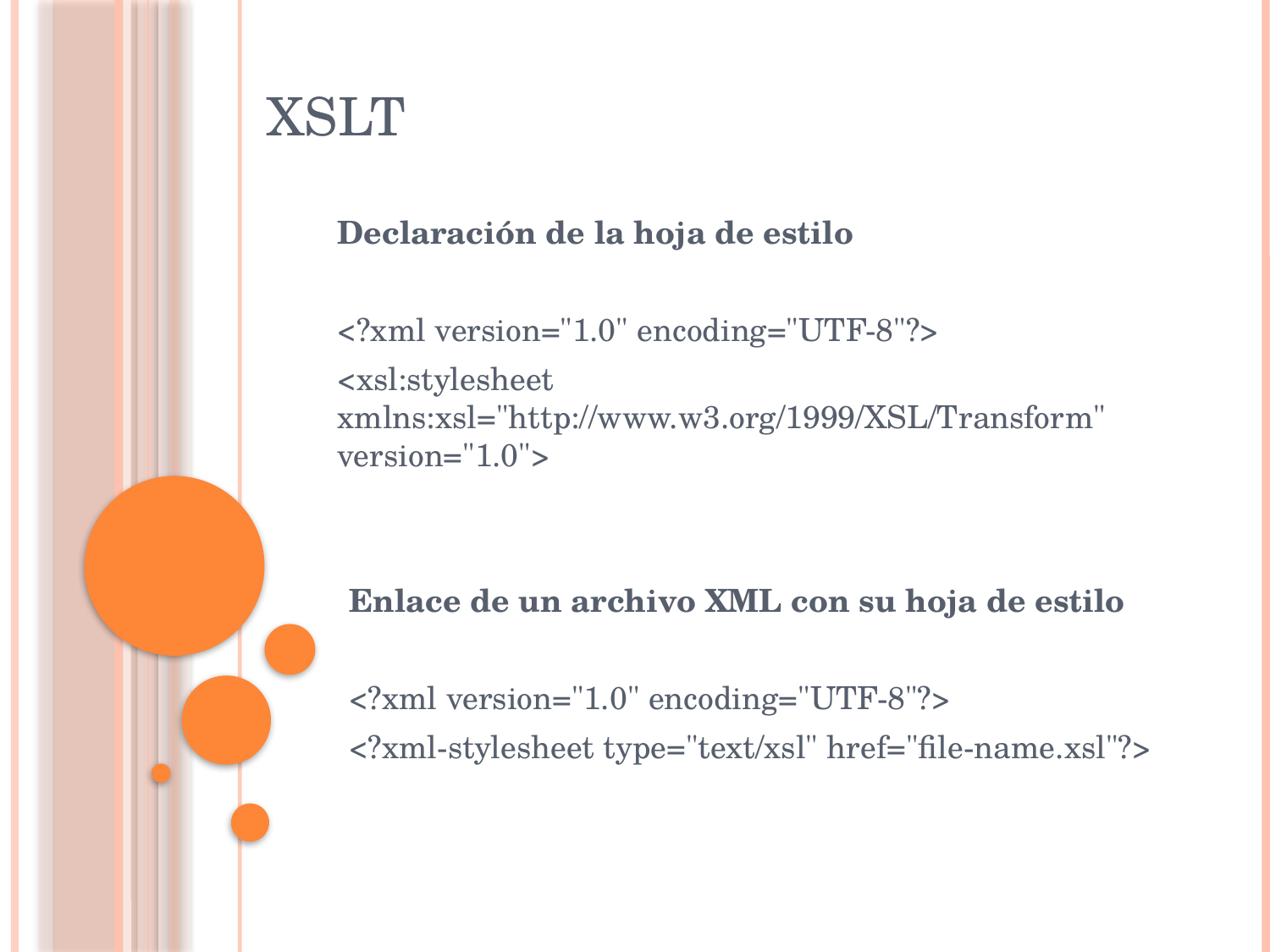

# XSLT
Declaración de la hoja de estilo

<?xml version="1.0" encoding="UTF-8"?>
<xsl:stylesheet xmlns:xsl="http://www.w3.org/1999/XSL/Transform" version="1.0">

Enlace de un archivo XML con su hoja de estilo

<?xml version="1.0" encoding="UTF-8"?>
<?xml-stylesheet type="text/xsl" href="file-name.xsl"?>